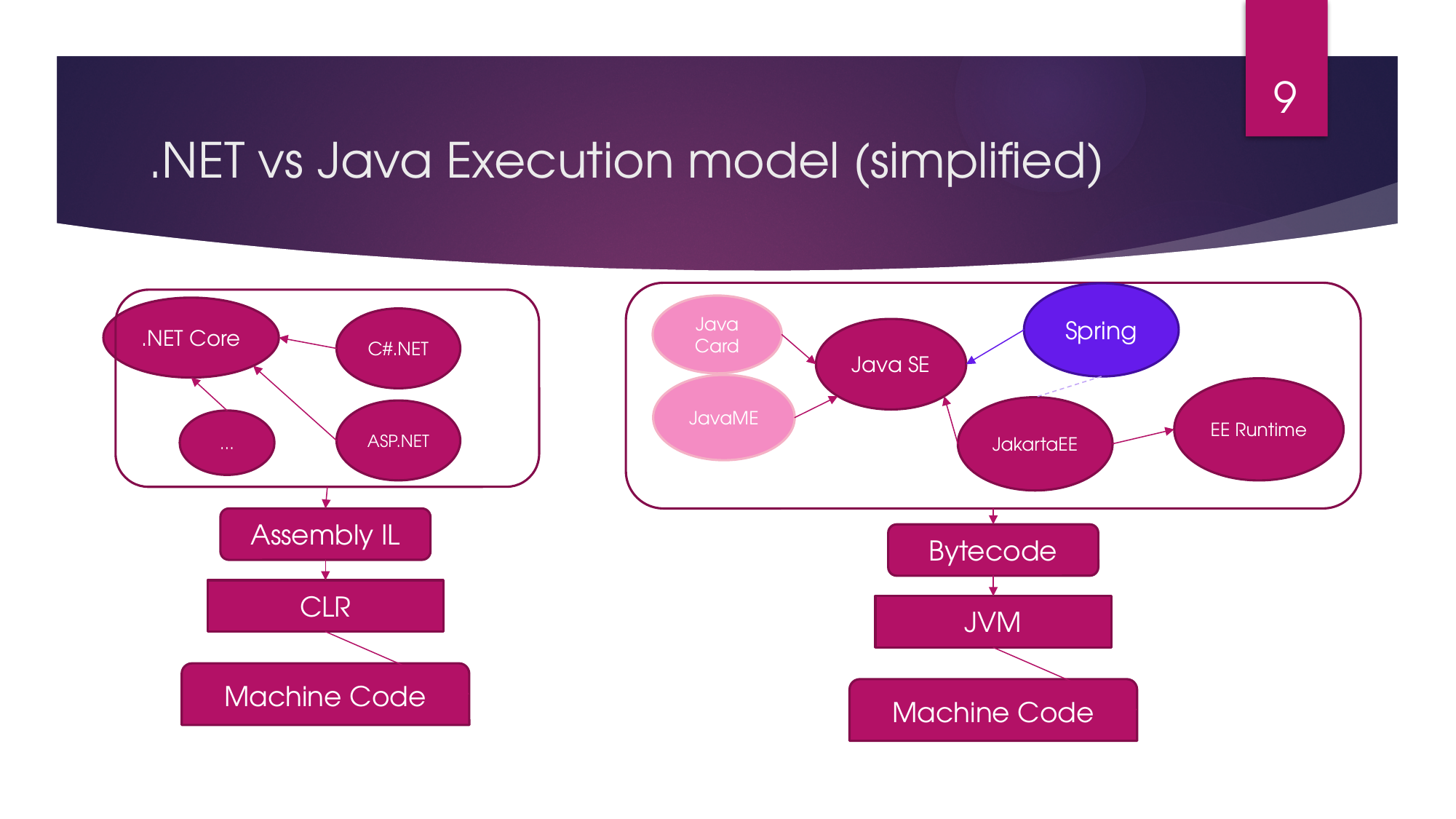

9
# .NET vs Java Execution model (simplified)

Spring

Java Card
.NET Core
C#.NET
Java SE
JavaME
EE Runtime
JakartaEE
ASP.NET
…
Assembly IL
Bytecode
CLR
JVM
Machine Code
Machine Code